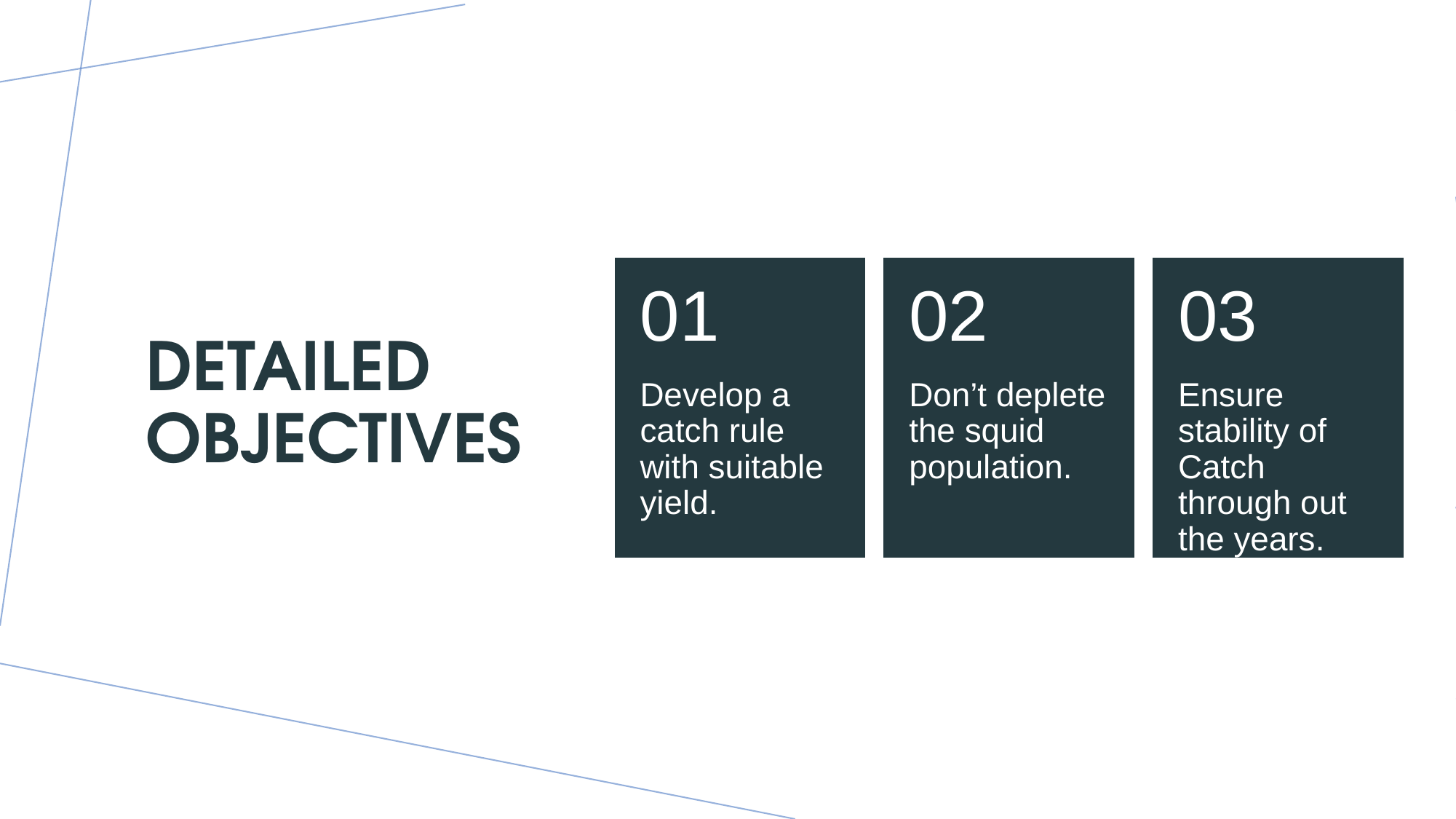

Develop a catch rule with suitable yield.
01
Don’t deplete the squid population.
02
Ensure stability of Catch through out the years.
03
# Detailed OBJECTIVES